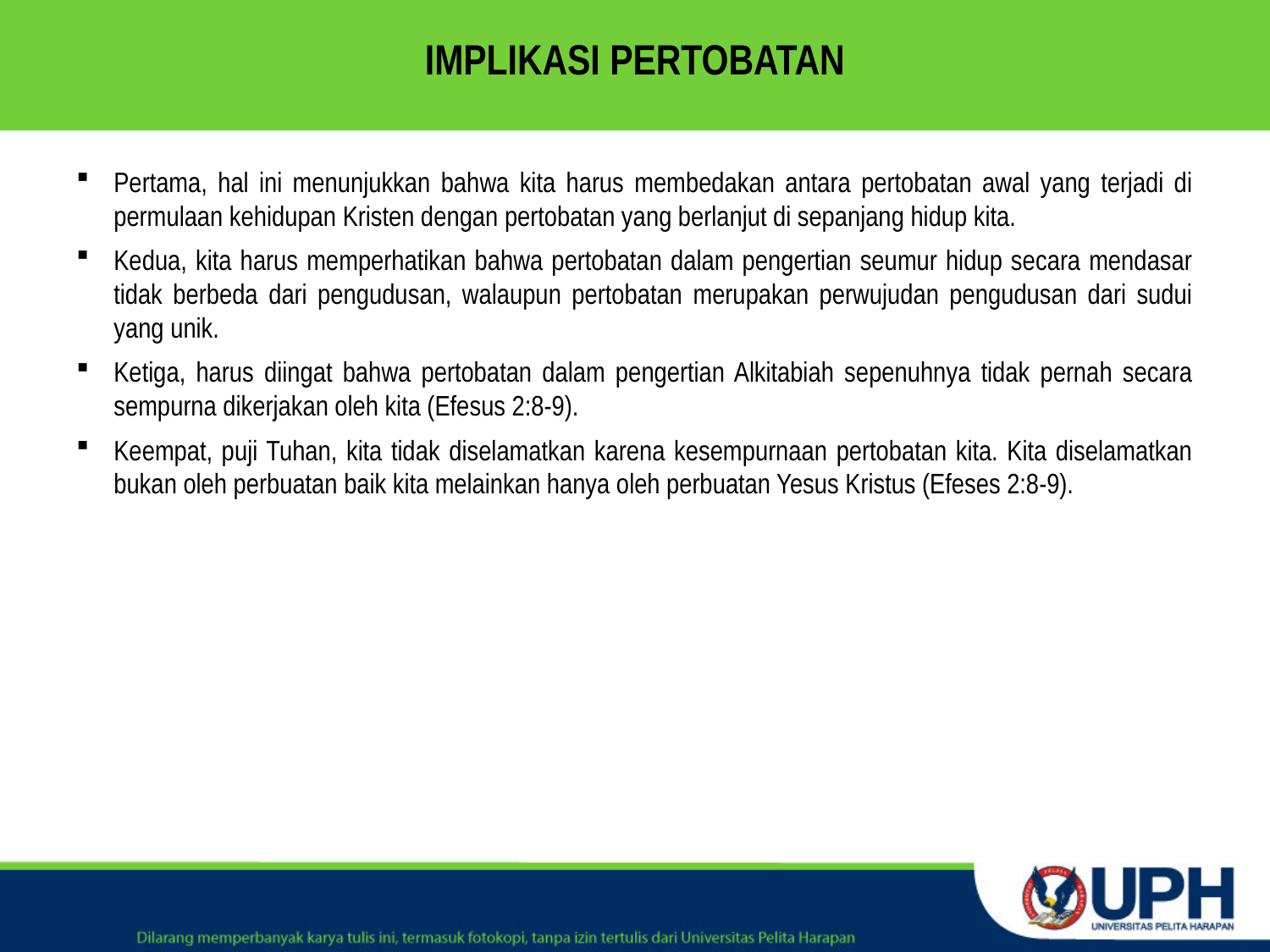

# IMPLIKASI PERTOBATAN
Pertama, hal ini menunjukkan bahwa kita harus membedakan antara pertobatan awal yang terjadi di permulaan kehidupan Kristen dengan pertobatan yang berlanjut di sepanjang hidup kita.
Kedua, kita harus memperhatikan bahwa pertobatan dalam pengertian seumur hidup secara mendasar tidak berbeda dari pengudusan, walaupun pertobatan merupakan perwujudan pengudusan dari sudui yang unik.
Ketiga, harus diingat bahwa pertobatan dalam pengertian Alkitabiah sepenuhnya tidak pernah secara sempurna dikerjakan oleh kita (Efesus 2:8-9).
Keempat, puji Tuhan, kita tidak diselamatkan karena kesempurnaan pertobatan kita. Kita diselamatkan bukan oleh perbuatan baik kita melainkan hanya oleh perbuatan Yesus Kristus (Efeses 2:8-9).